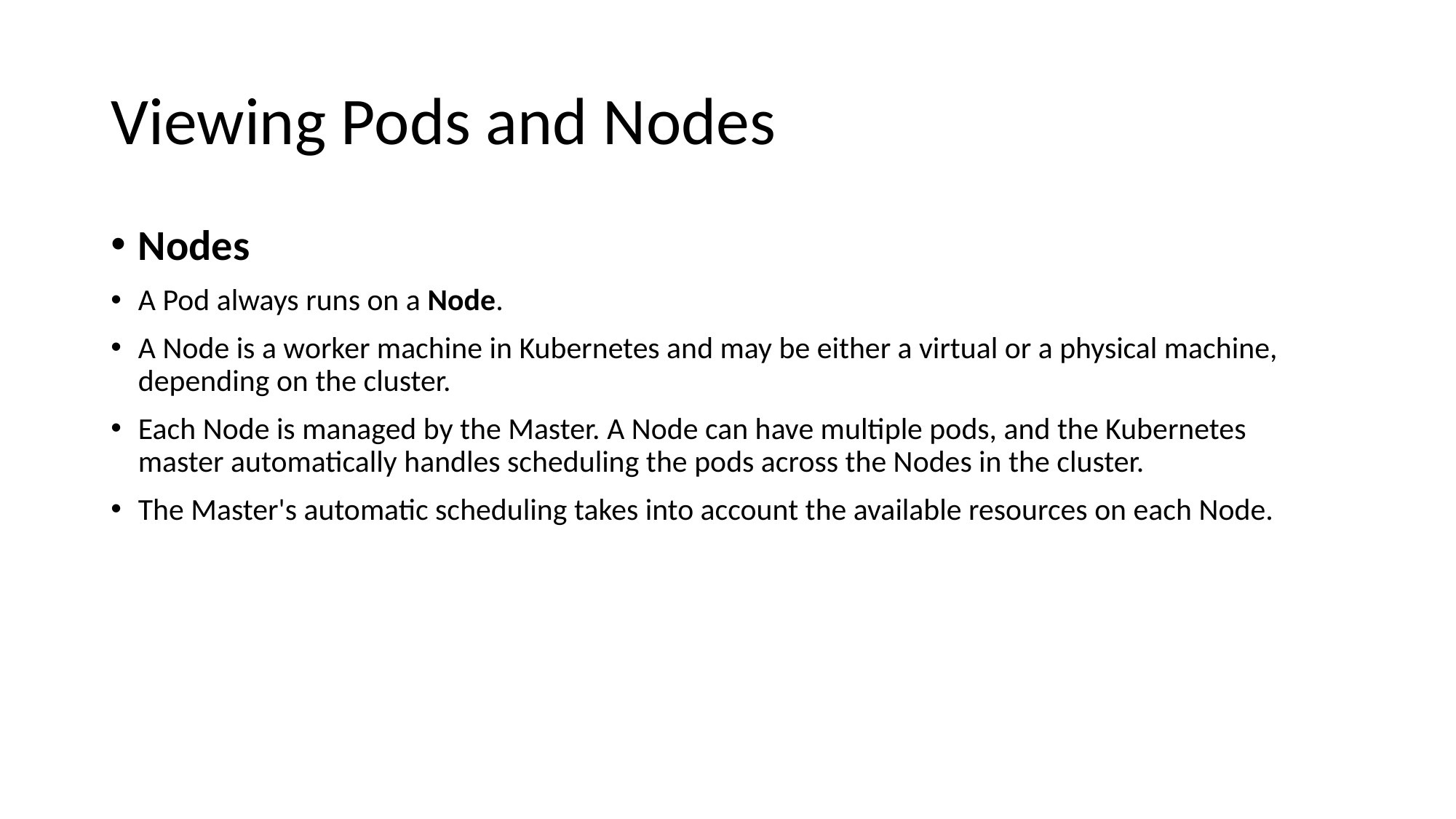

# Viewing Pods and Nodes
Nodes
A Pod always runs on a Node.
A Node is a worker machine in Kubernetes and may be either a virtual or a physical machine, depending on the cluster.
Each Node is managed by the Master. A Node can have multiple pods, and the Kubernetes master automatically handles scheduling the pods across the Nodes in the cluster.
The Master's automatic scheduling takes into account the available resources on each Node.